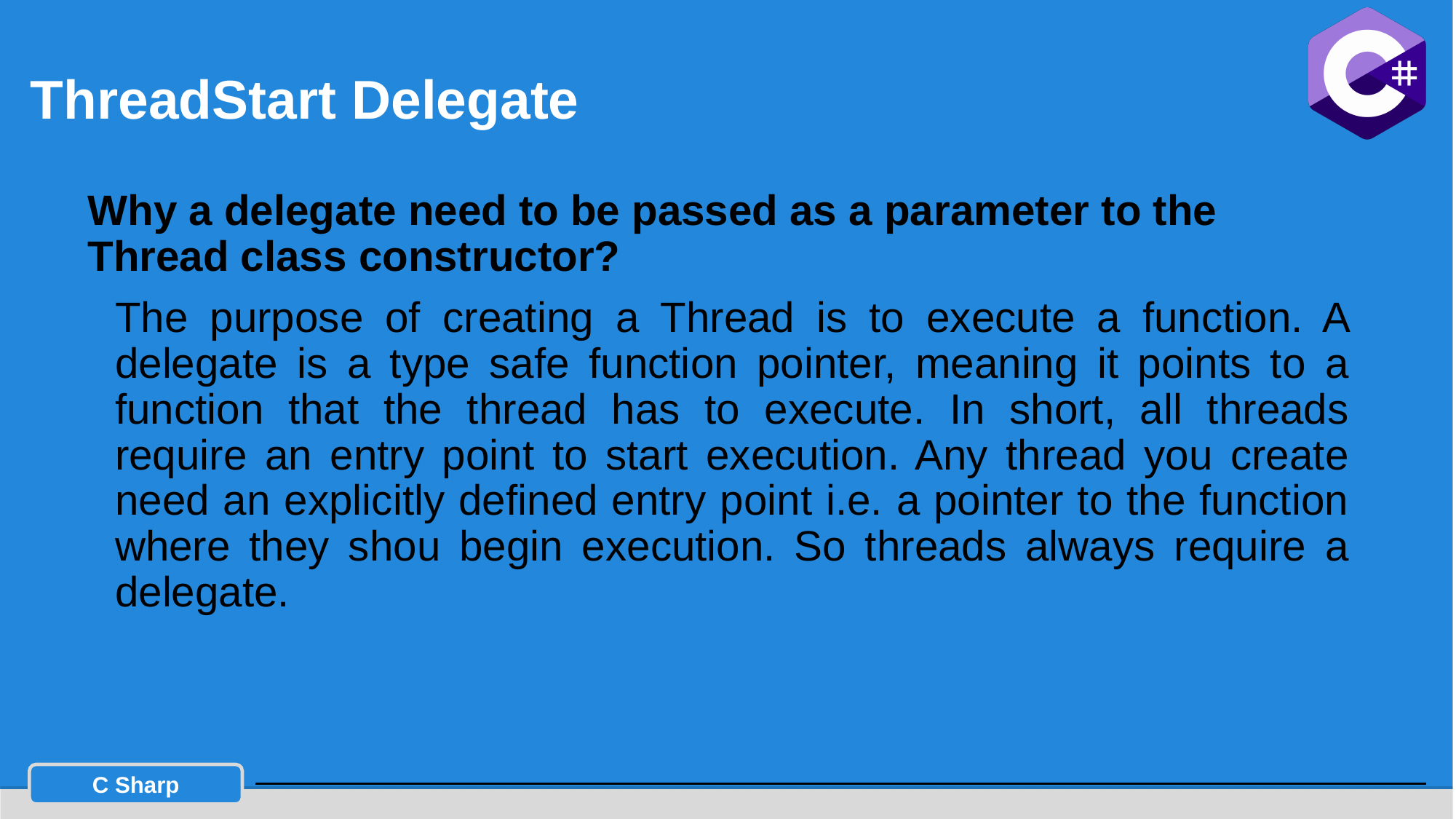

# ThreadStart Delegate
Why a delegate need to be passed as a parameter to the Thread class constructor?
The purpose of creating a Thread is to execute a function. A delegate is a type safe function pointer, meaning it points to a function that the thread has to execute. In short, all threads require an entry point to start execution. Any thread you create need an explicitly defined entry point i.e. a pointer to the function where they shou begin execution. So threads always require a delegate.